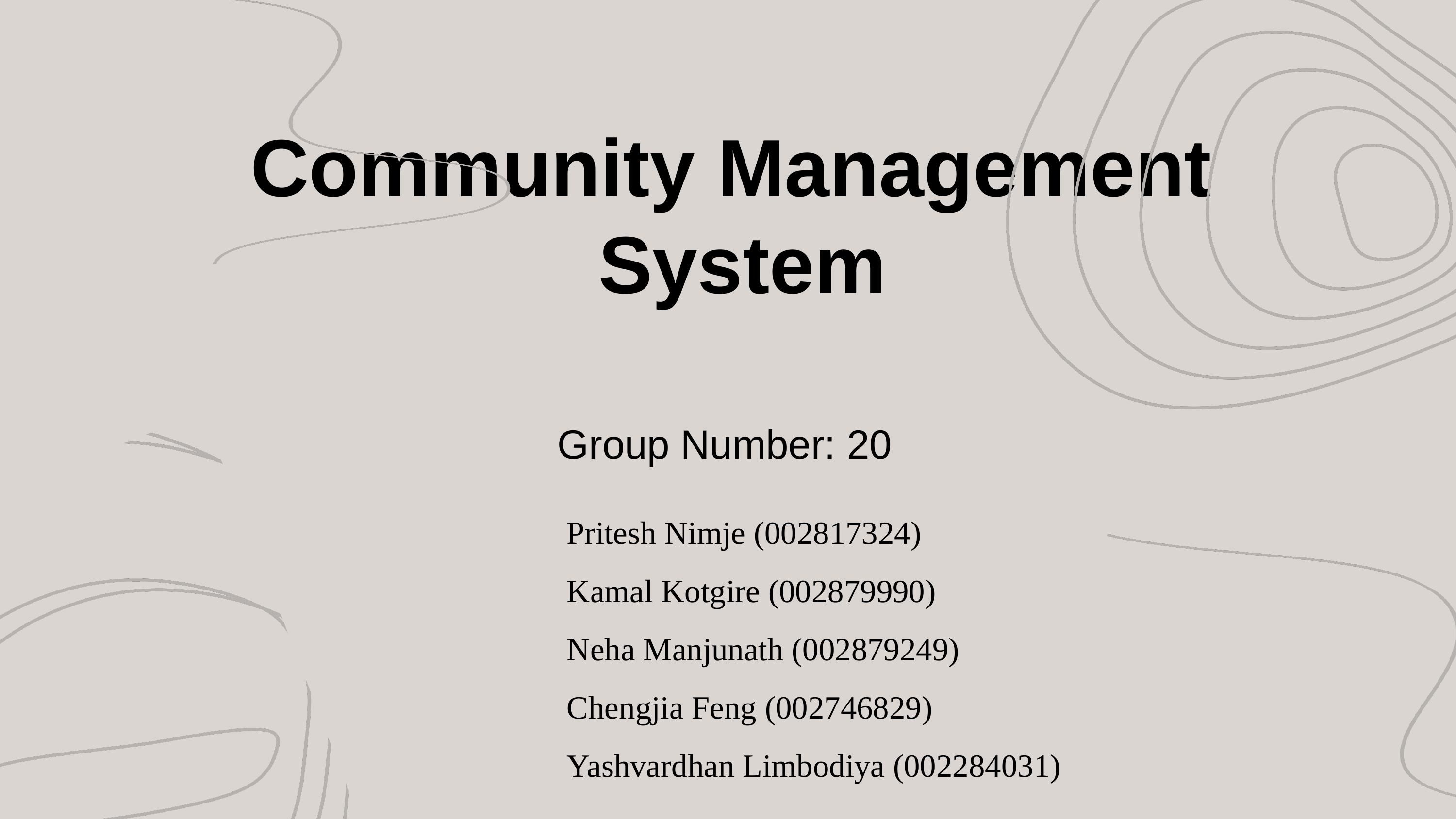

Community Management
 System
Group Number: 20

Pritesh Nimje (002817324)
Kamal Kotgire (002879990)
Neha Manjunath (002879249)
Chengjia Feng (002746829)
Yashvardhan Limbodiya (002284031)